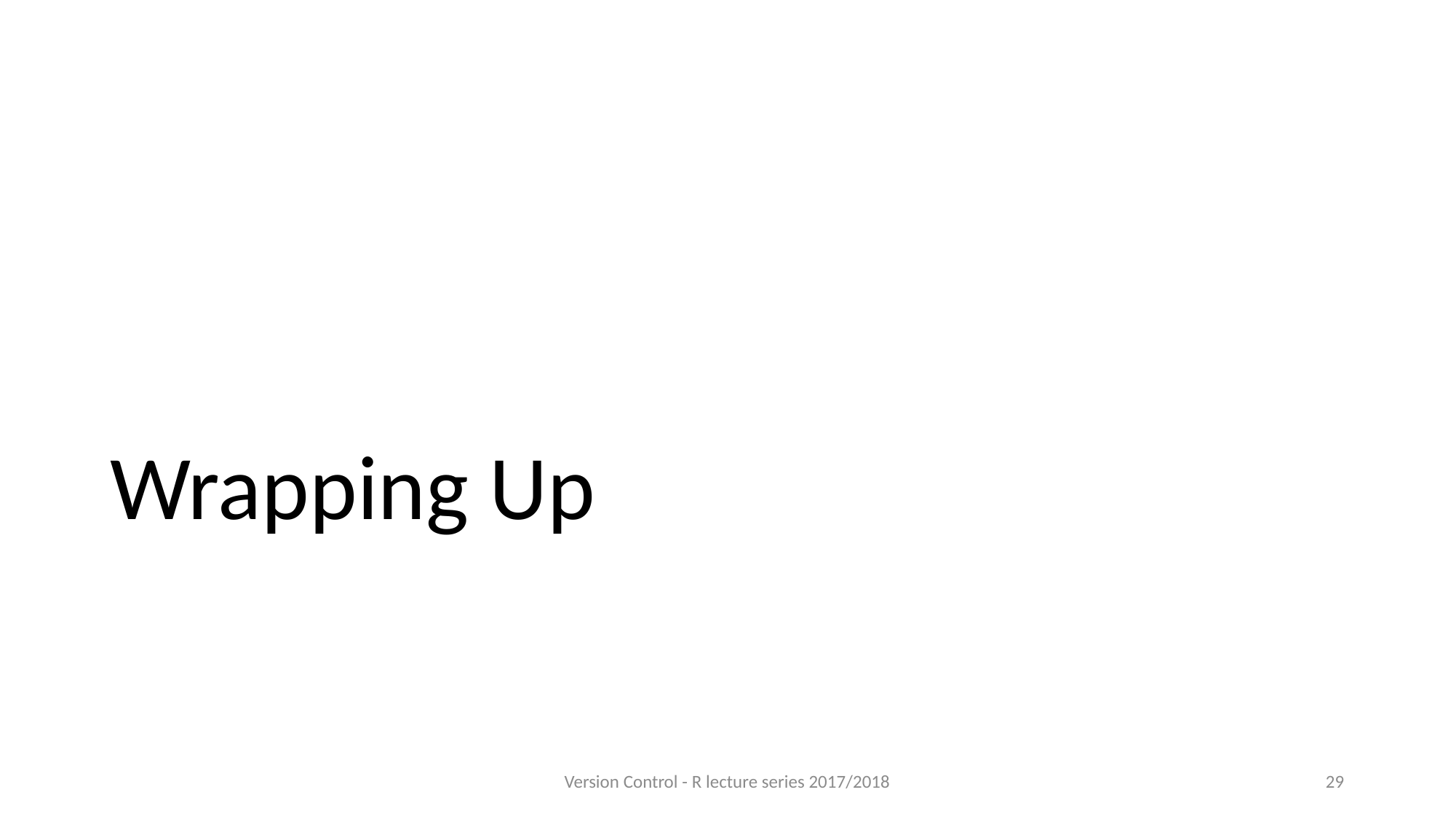

# Wrapping Up

Version Control - R lecture series 2017/2018
29